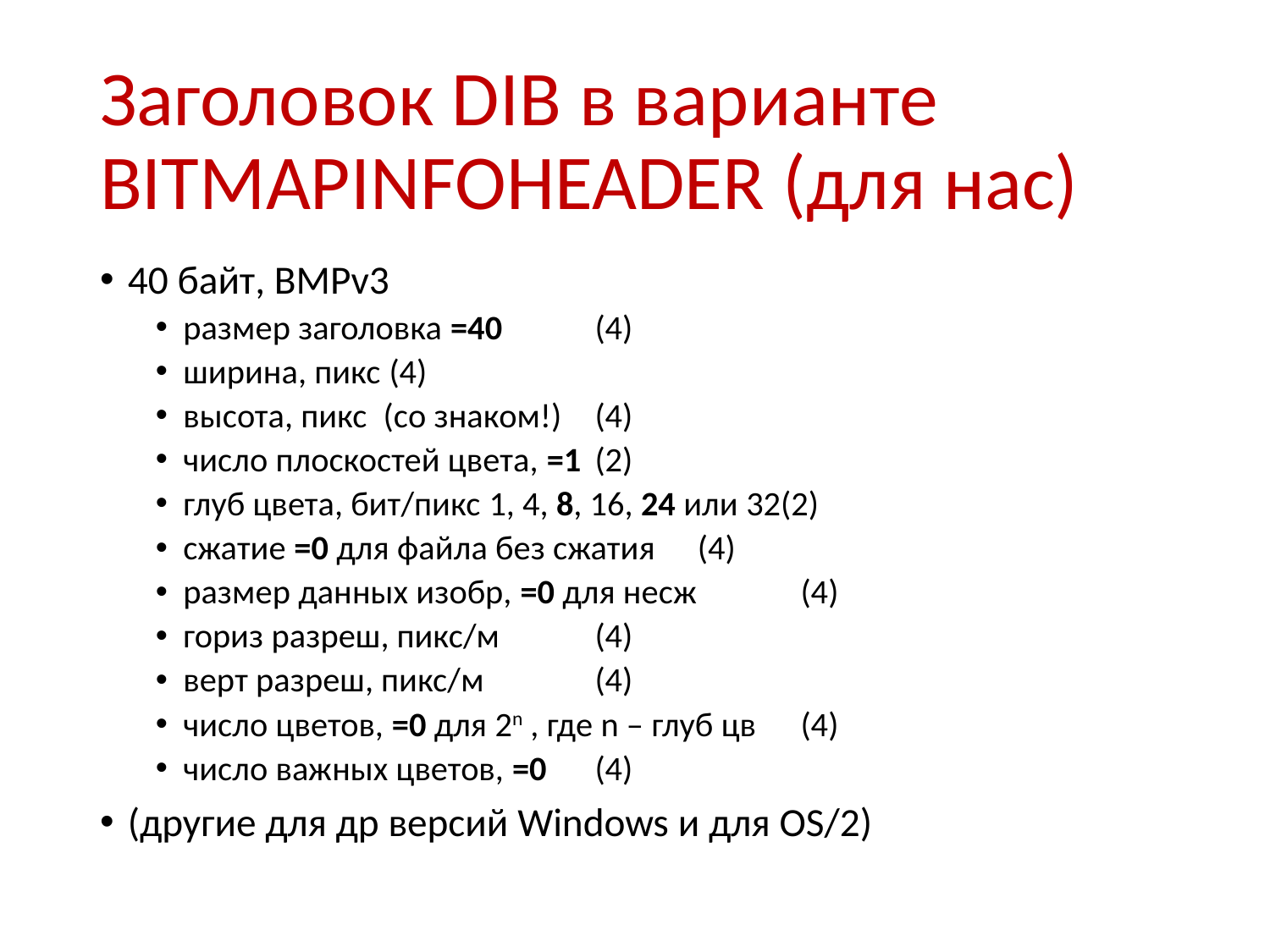

# Заголовок DIB в варианте BITMAPINFOHEADER (для нас)
40 байт, BMPv3
размер заголовка =40 		(4)
ширина, пикс			(4)
высота, пикс  (со знаком!)	(4)
число плоскостей цвета, =1 	(2)
глуб цвета, бит/пикс 1, 4, 8, 16, 24 или 32(2)
сжатие =0 для файла без сжатия 	(4)
размер данных изобр, =0 для несж 	(4)
гориз разреш, пикс/м  			(4)
верт разреш, пикс/м 			(4)
число цветов, =0 для 2n , где n – глуб цв 	(4)
число важных цветов, =0 		(4)
(другие для др версий Windows и для OS/2)